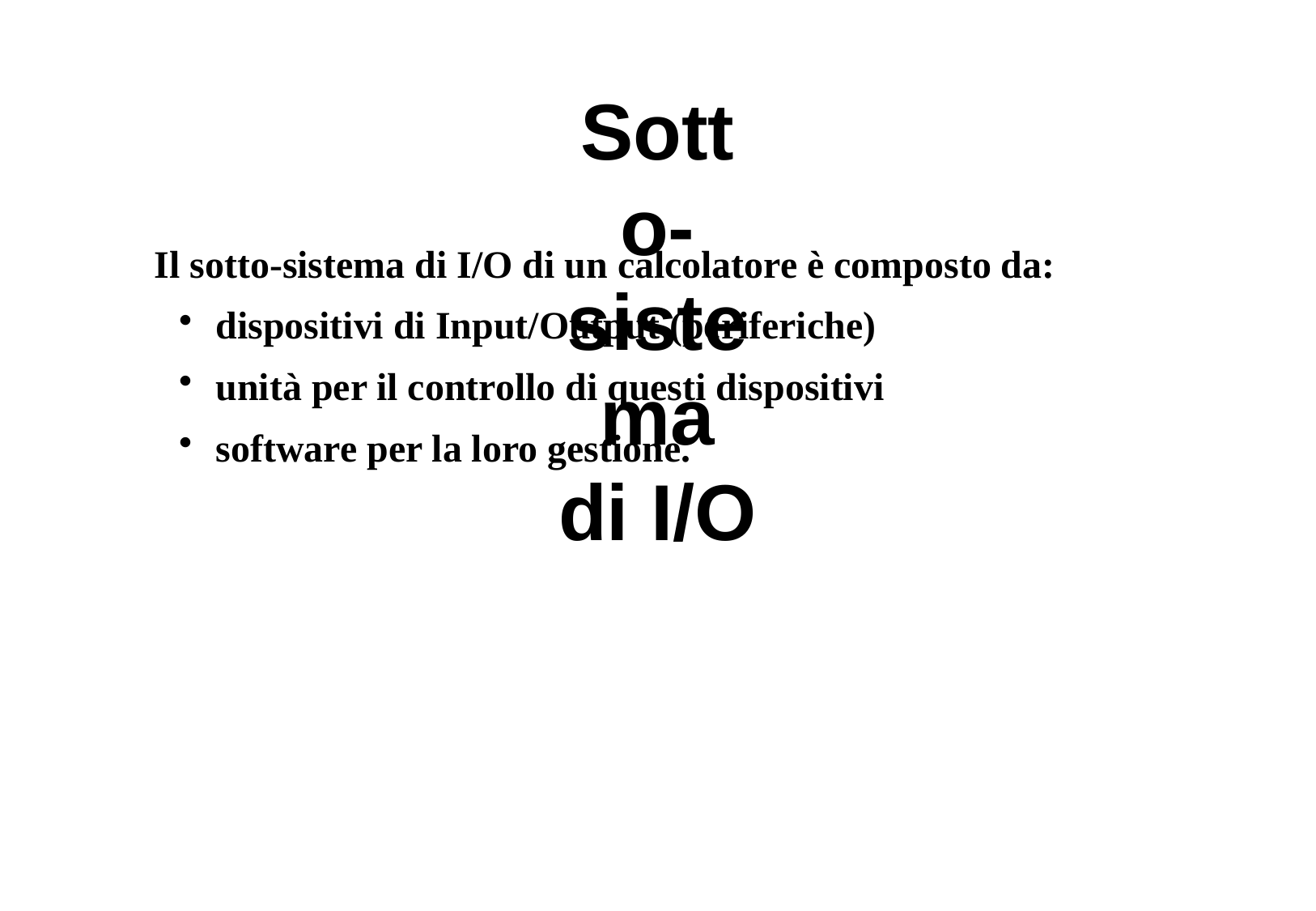

# Sotto-sistema di I/O
Il sotto-sistema di I/O di un calcolatore è composto da:
dispositivi di Input/Output (periferiche)
unità per il controllo di questi dispositivi
software per la loro gestione.